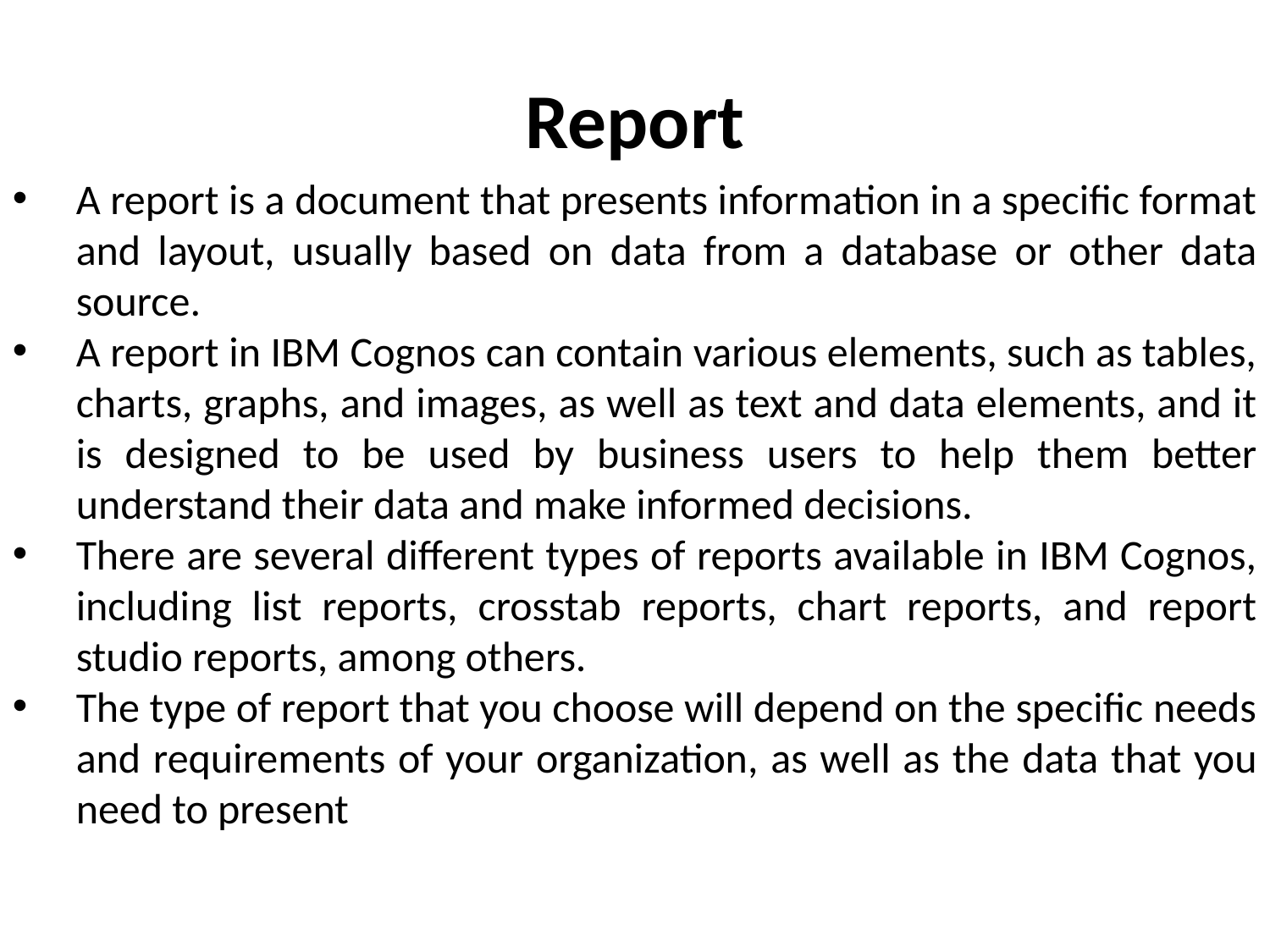

# Report
A report is a document that presents information in a specific format and layout, usually based on data from a database or other data source.
A report in IBM Cognos can contain various elements, such as tables, charts, graphs, and images, as well as text and data elements, and it is designed to be used by business users to help them better understand their data and make informed decisions.
There are several different types of reports available in IBM Cognos, including list reports, crosstab reports, chart reports, and report studio reports, among others.
The type of report that you choose will depend on the specific needs and requirements of your organization, as well as the data that you need to present